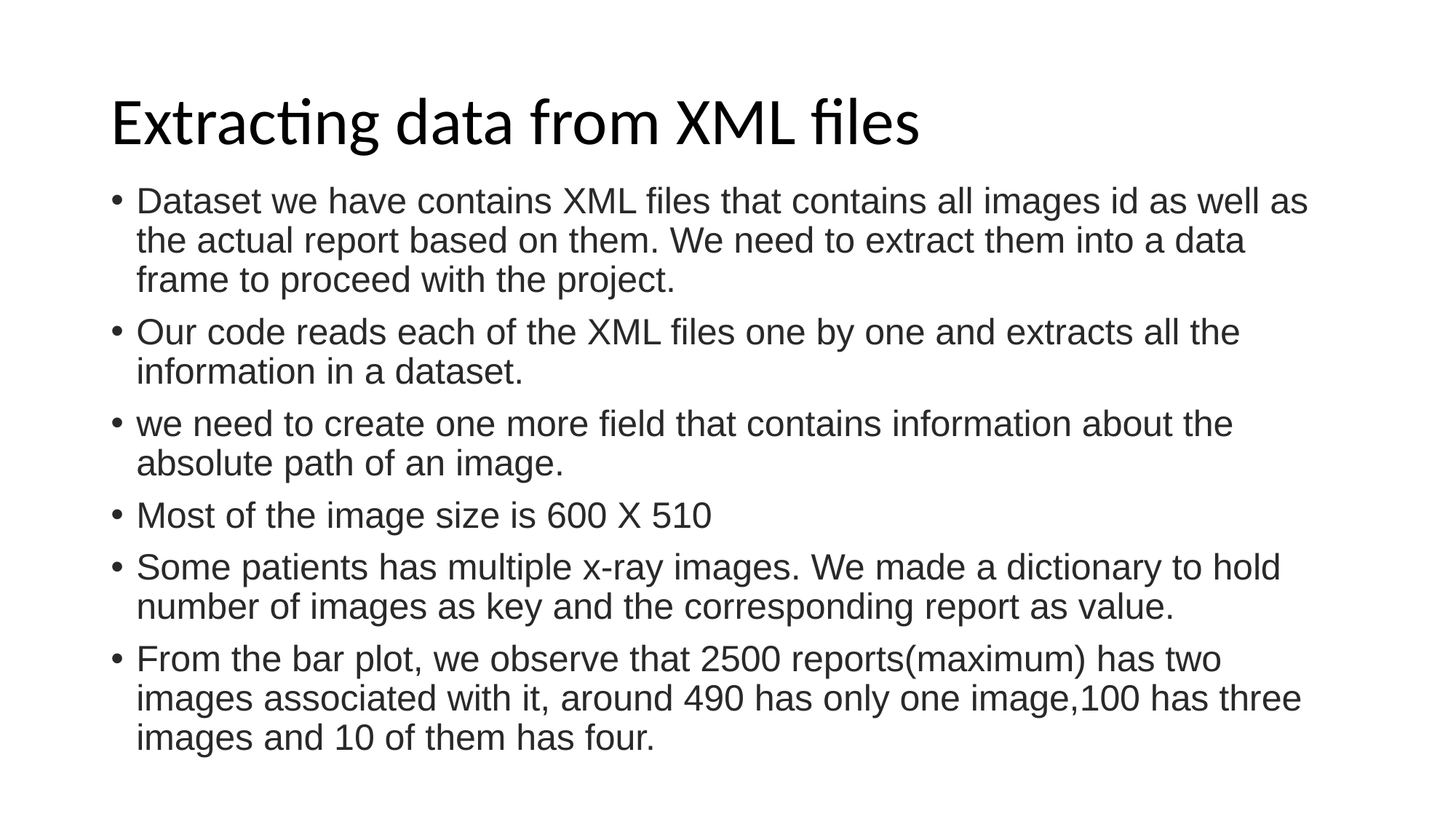

# Extracting data from XML files
Dataset we have contains XML files that contains all images id as well as the actual report based on them. We need to extract them into a data frame to proceed with the project.
Our code reads each of the XML files one by one and extracts all the information in a dataset.
we need to create one more field that contains information about the absolute path of an image.
Most of the image size is 600 X 510
Some patients has multiple x-ray images. We made a dictionary to hold number of images as key and the corresponding report as value.
From the bar plot, we observe that 2500 reports(maximum) has two images associated with it, around 490 has only one image,100 has three images and 10 of them has four.